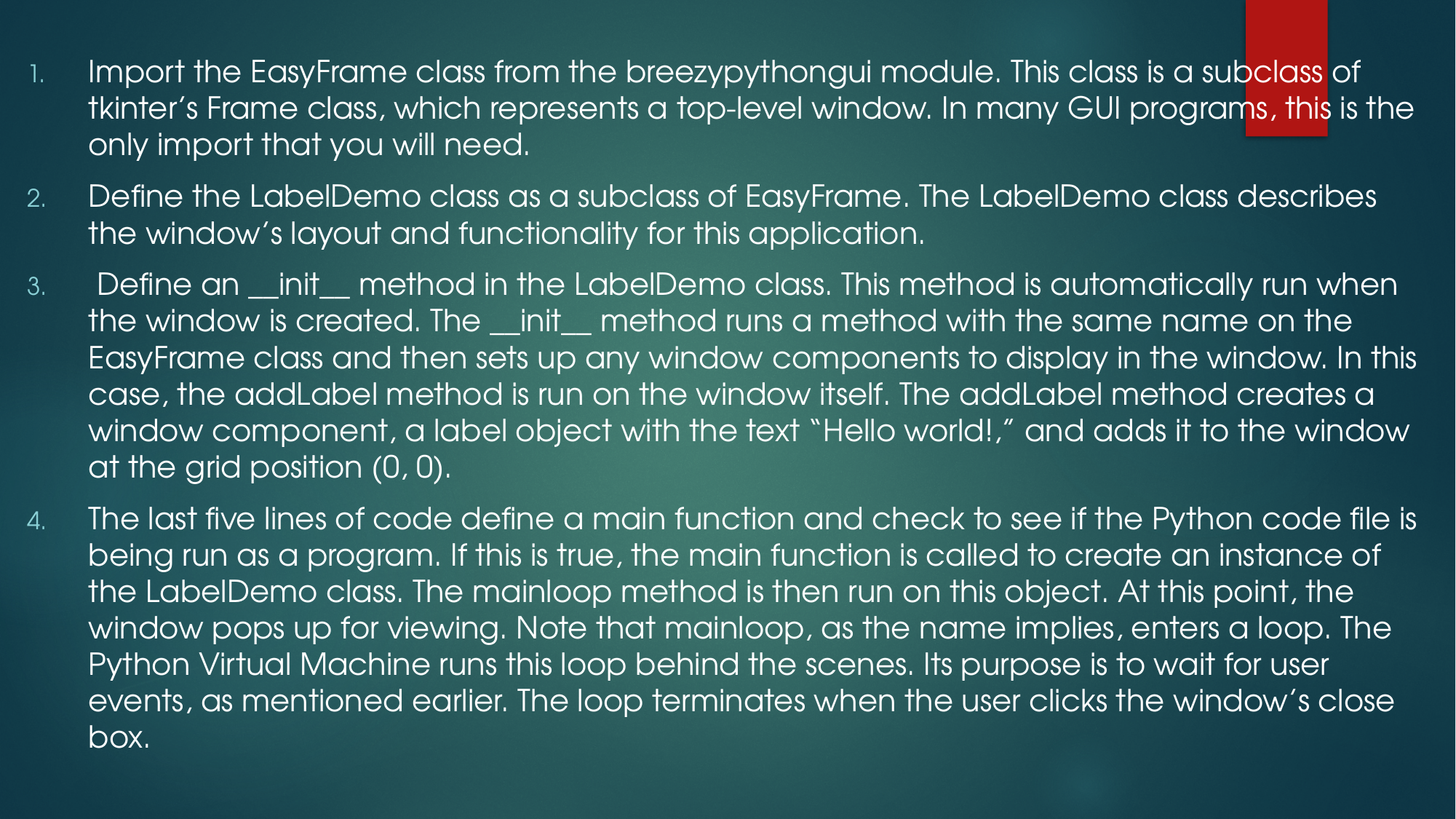

Import the EasyFrame class from the breezypythongui module. This class is a subclass of tkinter’s Frame class, which represents a top-level window. In many GUI programs, this is the only import that you will need.
Define the LabelDemo class as a subclass of EasyFrame. The LabelDemo class describes the window’s layout and functionality for this application.
 Define an __init__ method in the LabelDemo class. This method is automatically run when the window is created. The __init__ method runs a method with the same name on the EasyFrame class and then sets up any window components to display in the window. In this case, the addLabel method is run on the window itself. The addLabel method creates a window component, a label object with the text “Hello world!,” and adds it to the window at the grid position (0, 0).
The last five lines of code define a main function and check to see if the Python code file is being run as a program. If this is true, the main function is called to create an instance of the LabelDemo class. The mainloop method is then run on this object. At this point, the window pops up for viewing. Note that mainloop, as the name implies, enters a loop. The Python Virtual Machine runs this loop behind the scenes. Its purpose is to wait for user events, as mentioned earlier. The loop terminates when the user clicks the window’s close box.